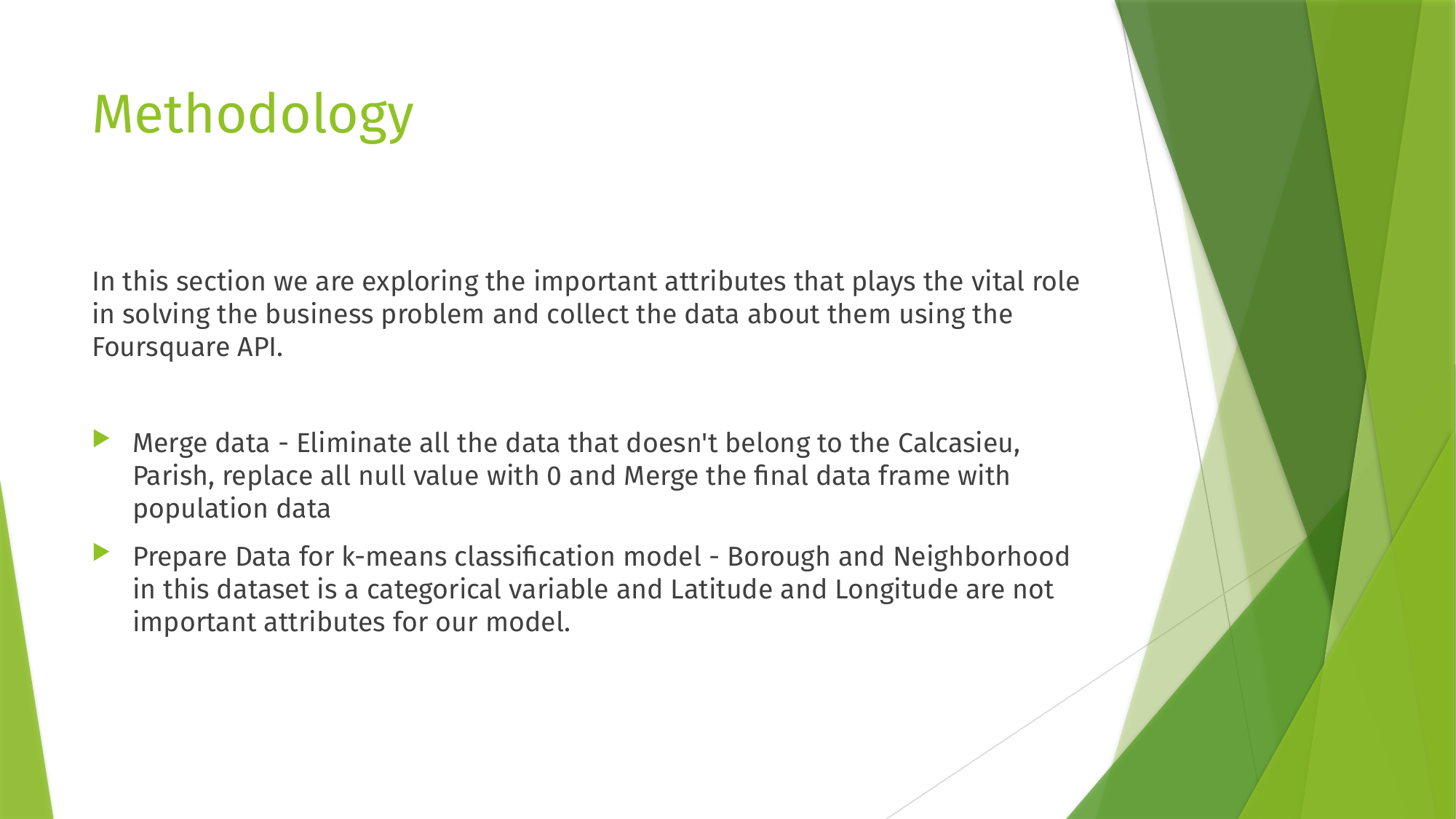

# Methodology
In this section we are exploring the important attributes that plays the vital role in solving the business problem and collect the data about them using the Foursquare API.

Merge data - Eliminate all the data that doesn't belong to the Calcasieu, Parish, replace all null value with 0 and Merge the final data frame with population data
Prepare Data for k-means classification model - Borough and Neighborhood in this dataset is a categorical variable and Latitude and Longitude are not important attributes for our model.